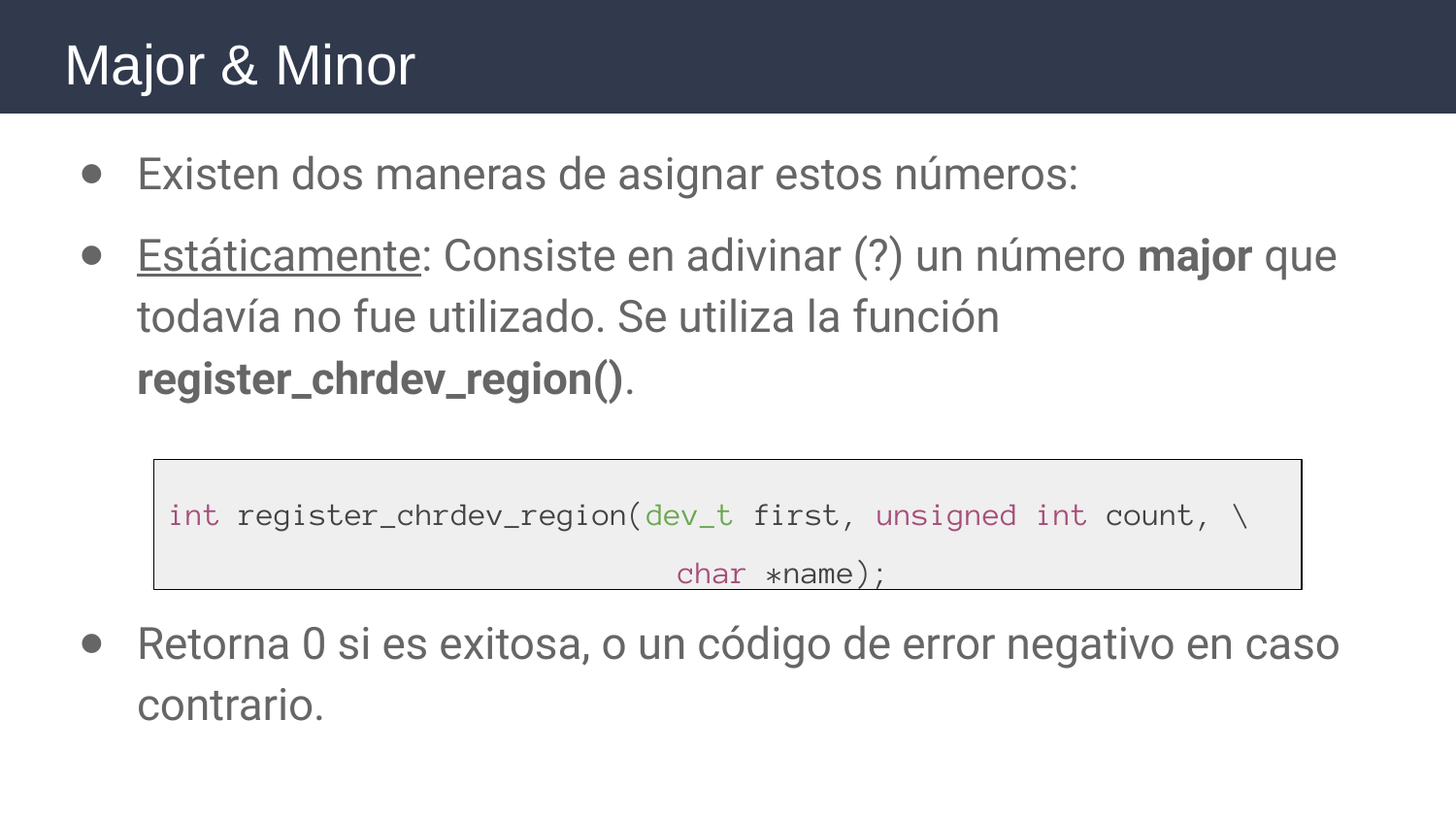

# Major & Minor

Existen dos maneras de asignar estos números:
Estáticamente: Consiste en adivinar (?) un número major que todavía no fue utilizado. Se utiliza la función register_chrdev_region().
Retorna 0 si es exitosa, o un código de error negativo en caso contrario.

int register_chrdev_region(dev_t first, unsigned int count, \
char *name);